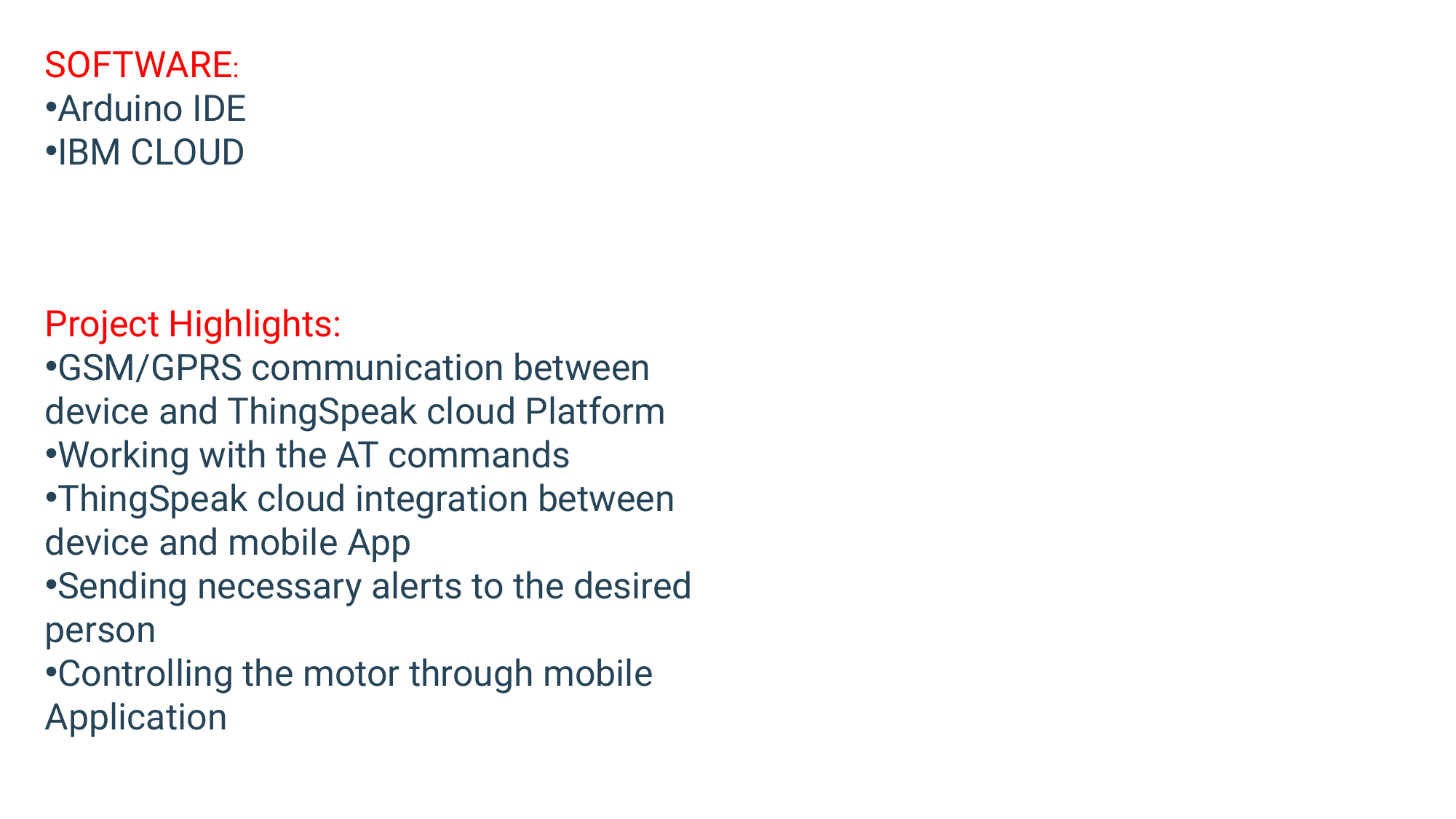

SOFTWARE:
Arduino IDE
IBM CLOUD

Project Highlights:
GSM/GPRS communication between device and ThingSpeak cloud Platform
Working with the AT commands
ThingSpeak cloud integration between device and mobile App
Sending necessary alerts to the desired person
Controlling the motor through mobile Application